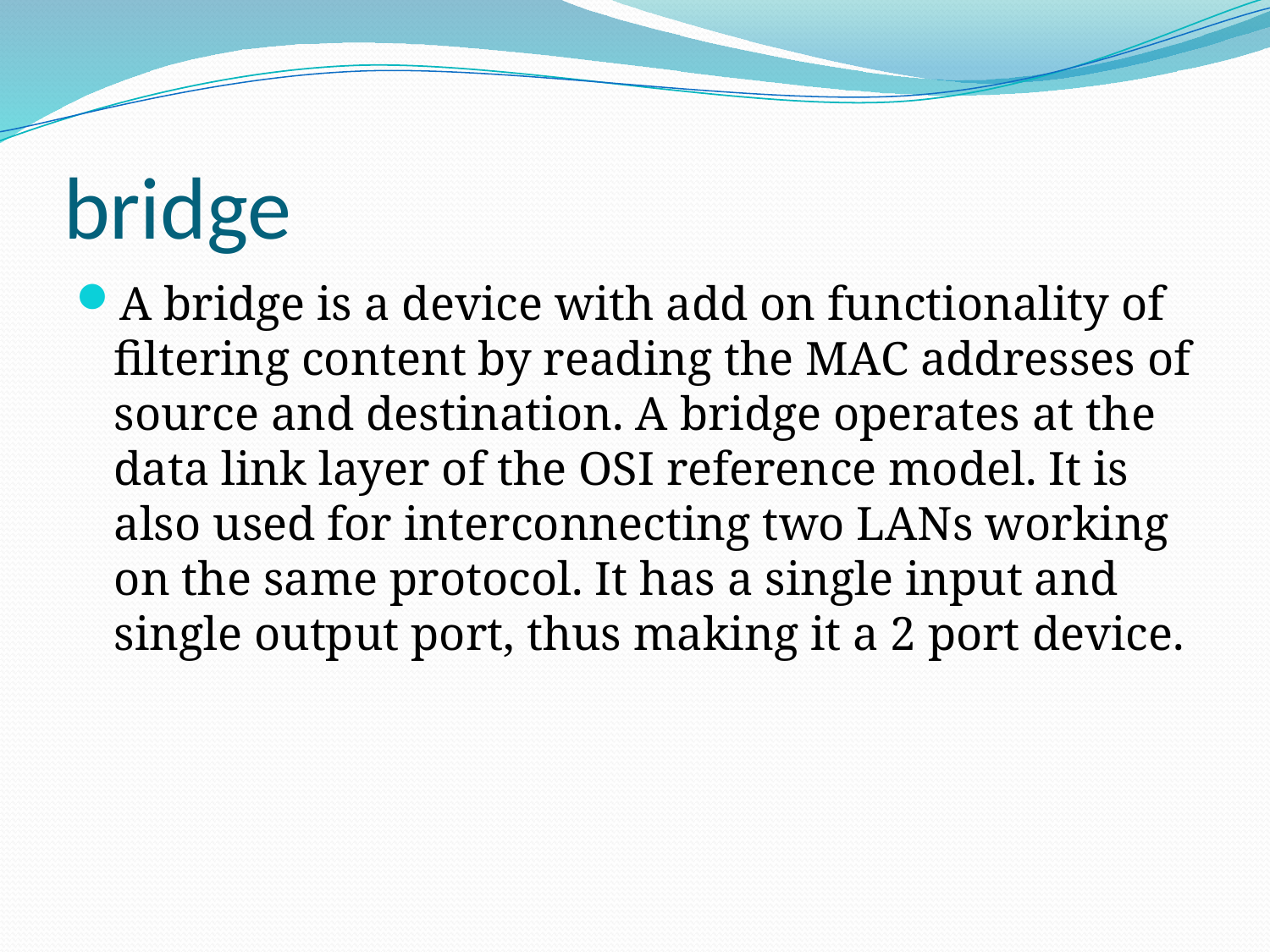

# bridge
A bridge is a device with add on functionality of filtering content by reading the MAC addresses of source and destination. A bridge operates at the data link layer of the OSI reference model. It is also used for interconnecting two LANs working on the same protocol. It has a single input and single output port, thus making it a 2 port device.